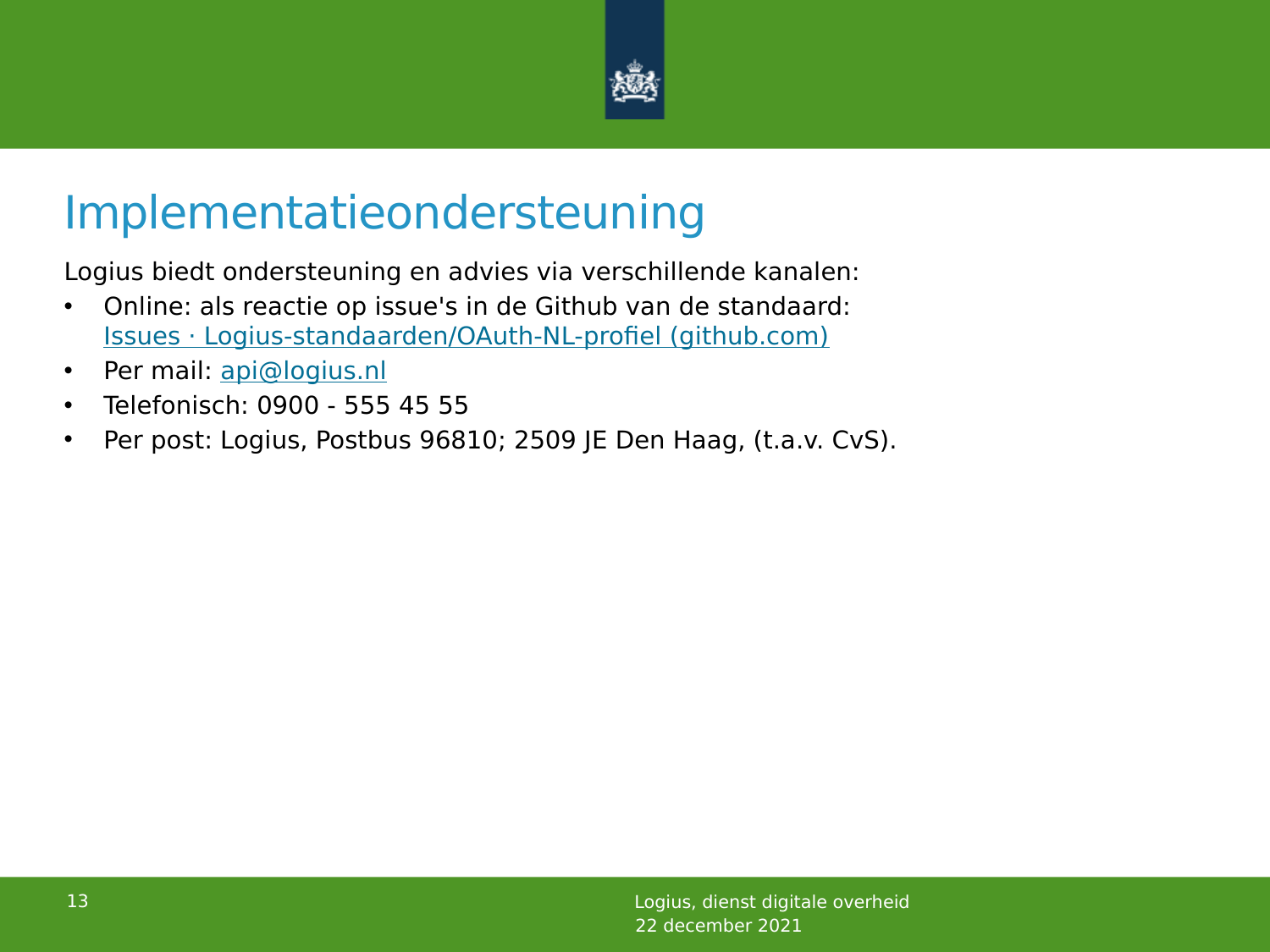

# Implementatieondersteuning
Logius biedt ondersteuning en advies via verschillende kanalen:
Online: als reactie op issue's in de Github van de standaard: Issues · Logius-standaarden/OAuth-NL-profiel (github.com)
Per mail: api@logius.nl
Telefonisch: 0900 - 555 45 55
Per post: Logius, Postbus 96810; 2509 JE Den Haag, (t.a.v. CvS).

13
Logius, dienst digitale overheid
22 december 2021